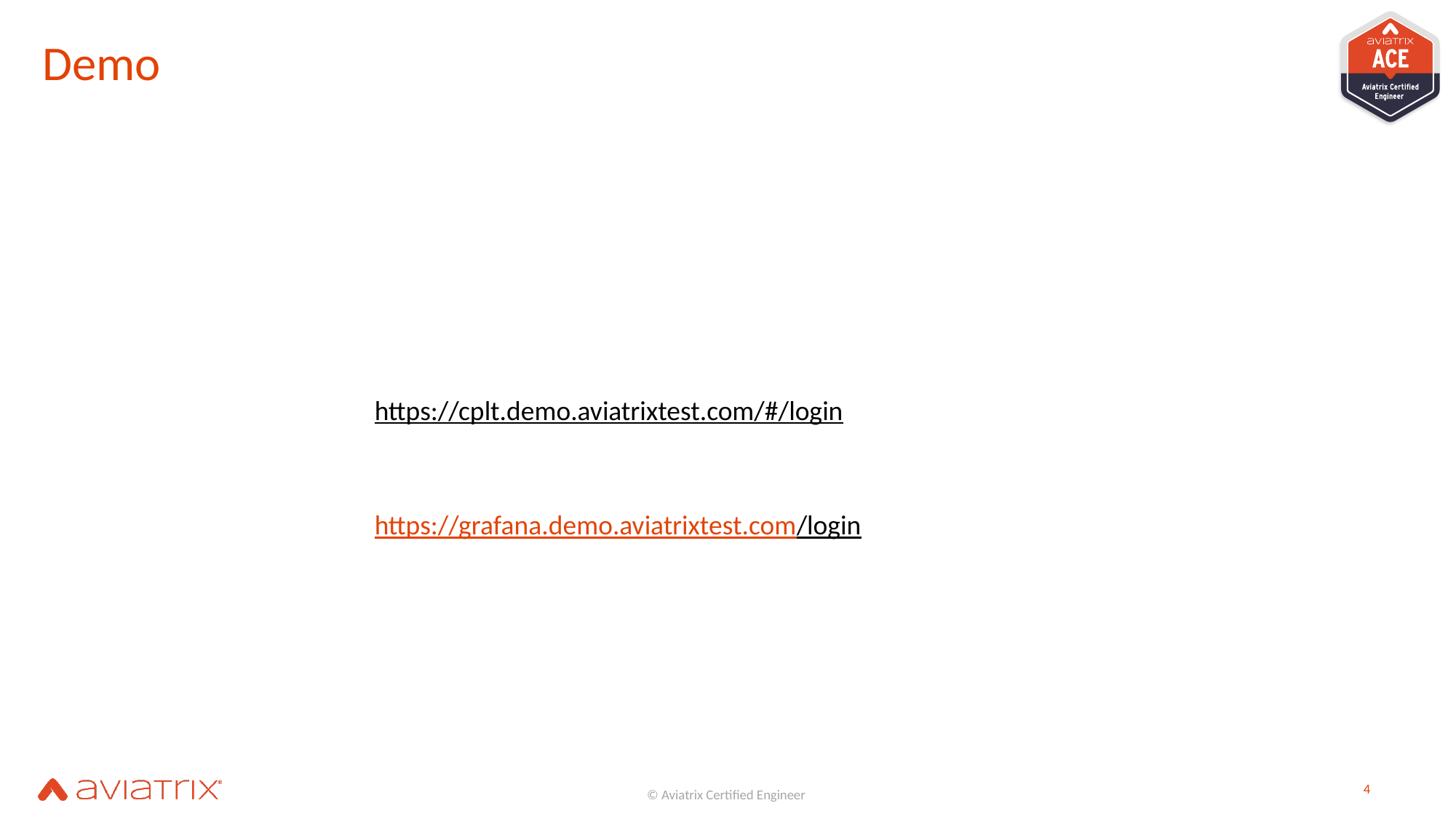

# Demo
https://cplt.demo.aviatrixtest.com/#/login
https://grafana.demo.aviatrixtest.com/login
4
© Aviatrix Certified Engineer